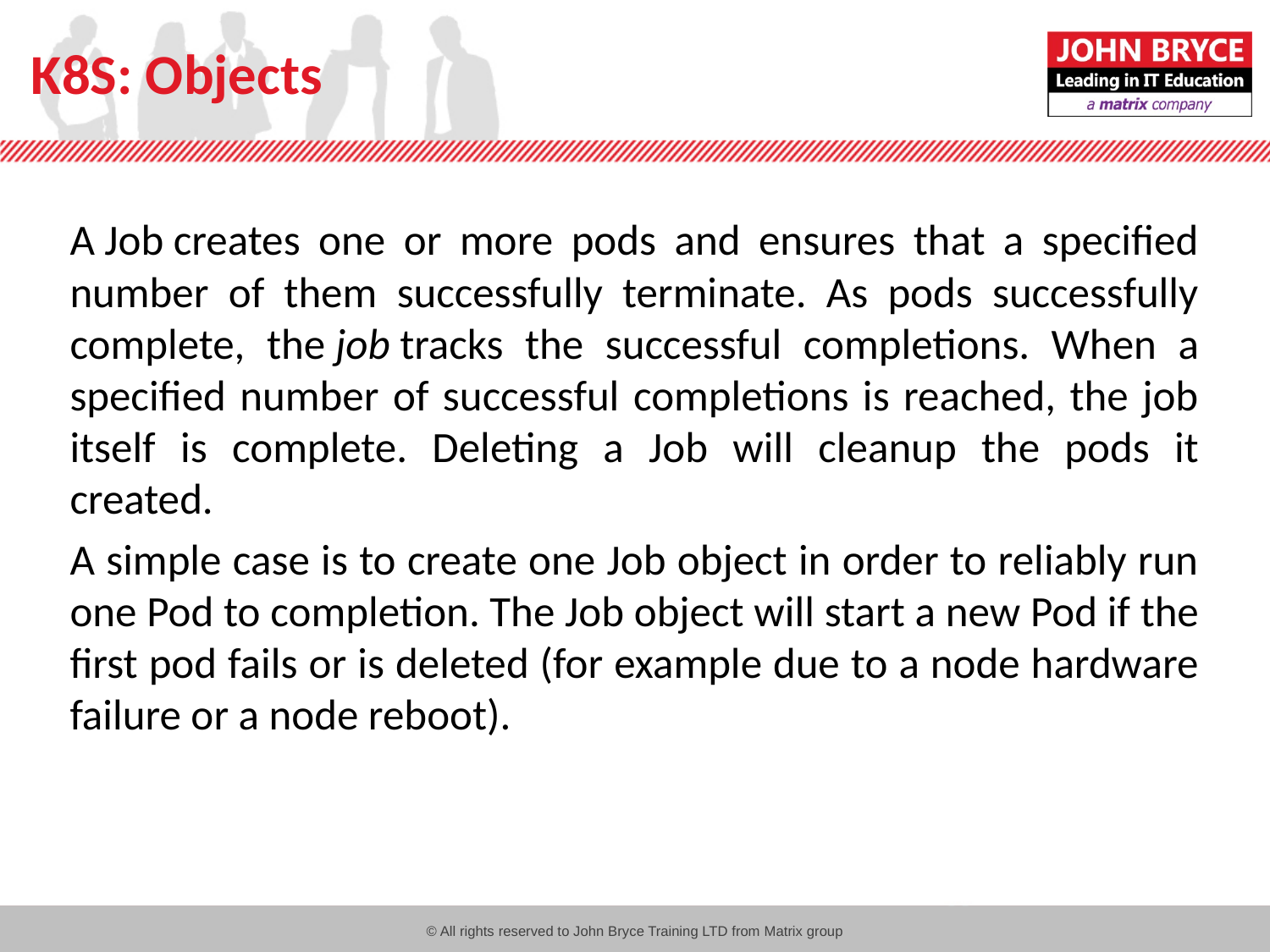

# K8S: Objects
A Job creates one or more pods and ensures that a specified number of them successfully terminate. As pods successfully complete, the job tracks the successful completions. When a specified number of successful completions is reached, the job itself is complete. Deleting a Job will cleanup the pods it created.
A simple case is to create one Job object in order to reliably run one Pod to completion. The Job object will start a new Pod if the first pod fails or is deleted (for example due to a node hardware failure or a node reboot).

45